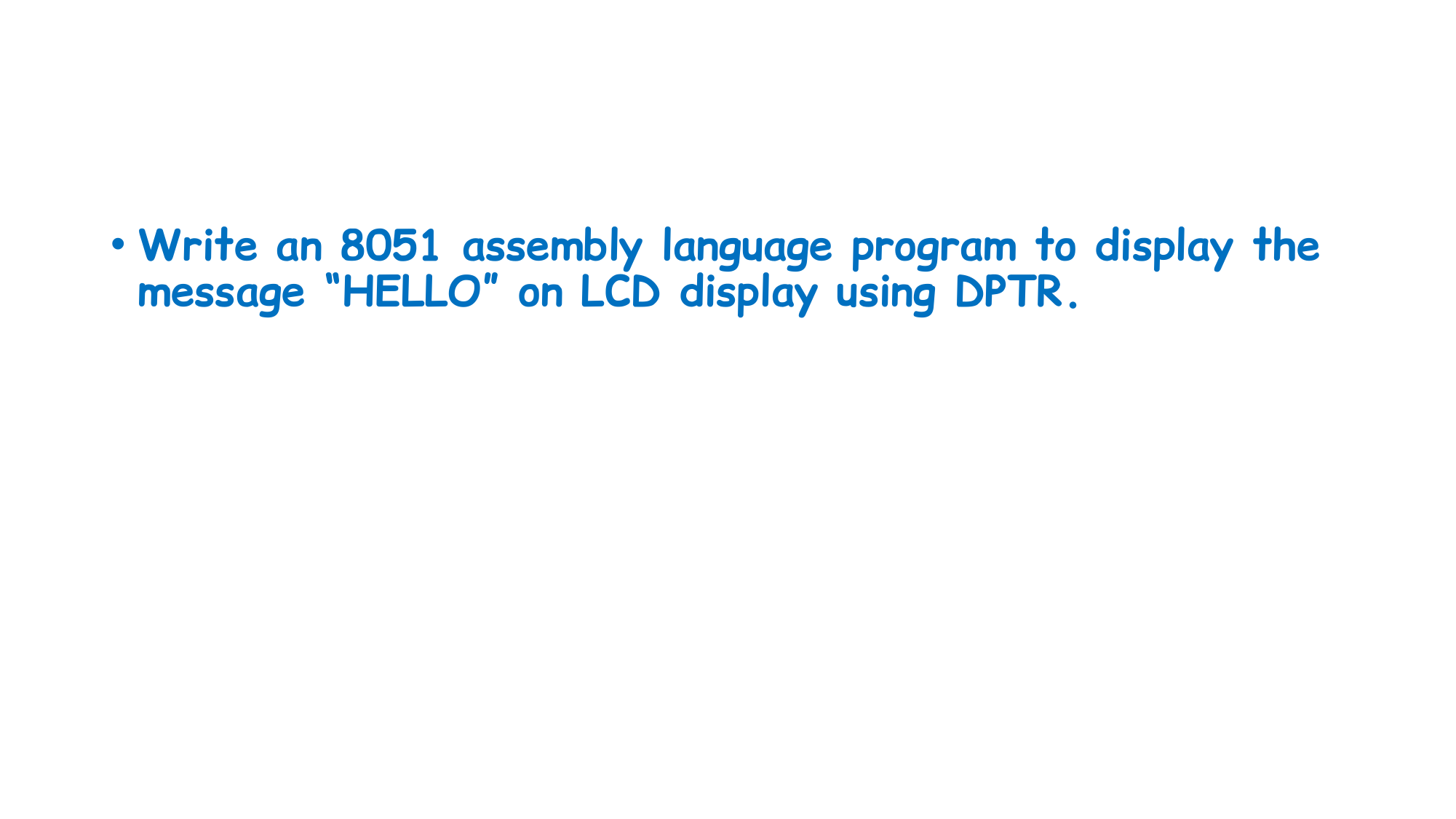

#
Write an 8051 assembly language program to display the message “HELLO” on LCD display using DPTR.